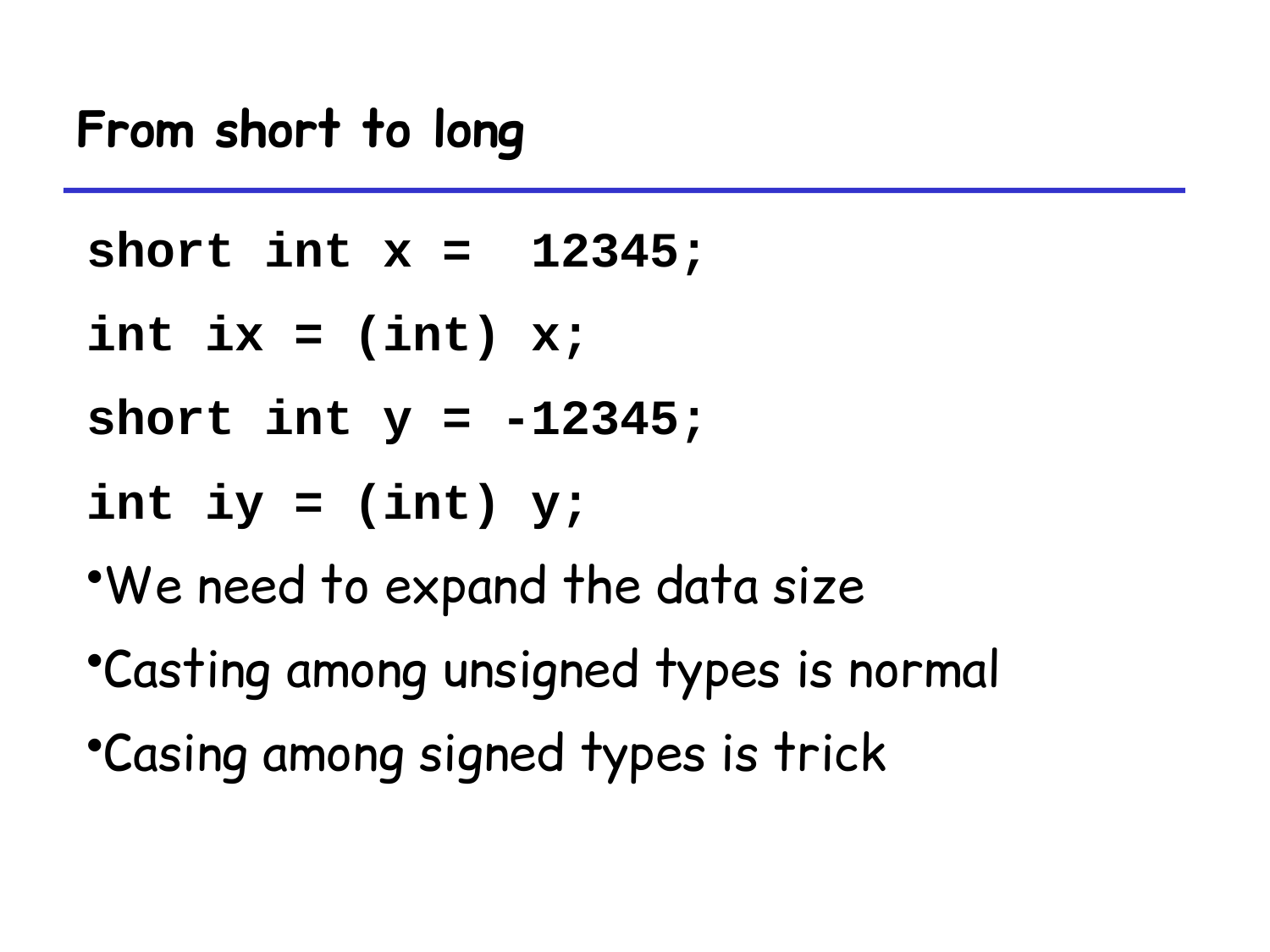

# From short to long
short int x =  12345;
int ix = (int) x;
short int y = -12345;
int iy = (int) y;
We need to expand the data size
Casting among unsigned types is normal
Casing among signed types is trick
33